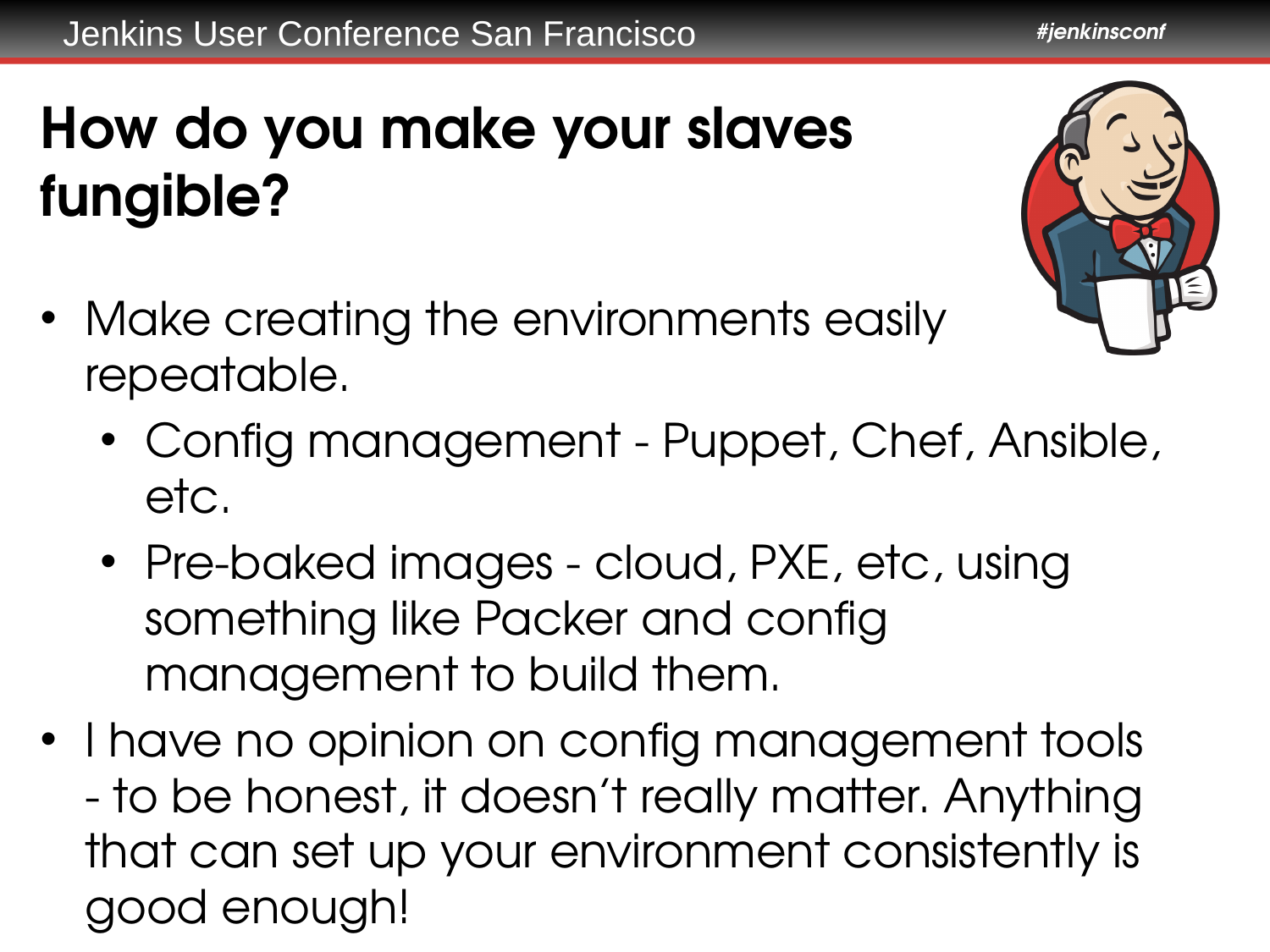

# How do you make your slaves
fungible?
Make creating the environments easily repeatable.
Config management - Puppet, Chef, Ansible, etc.
Pre-baked images - cloud, PXE, etc, using something like Packer and config management to build them.
I have no opinion on config management tools - to be honest, it doesn’t really matter. Anything that can set up your environment consistently is good enough!
38